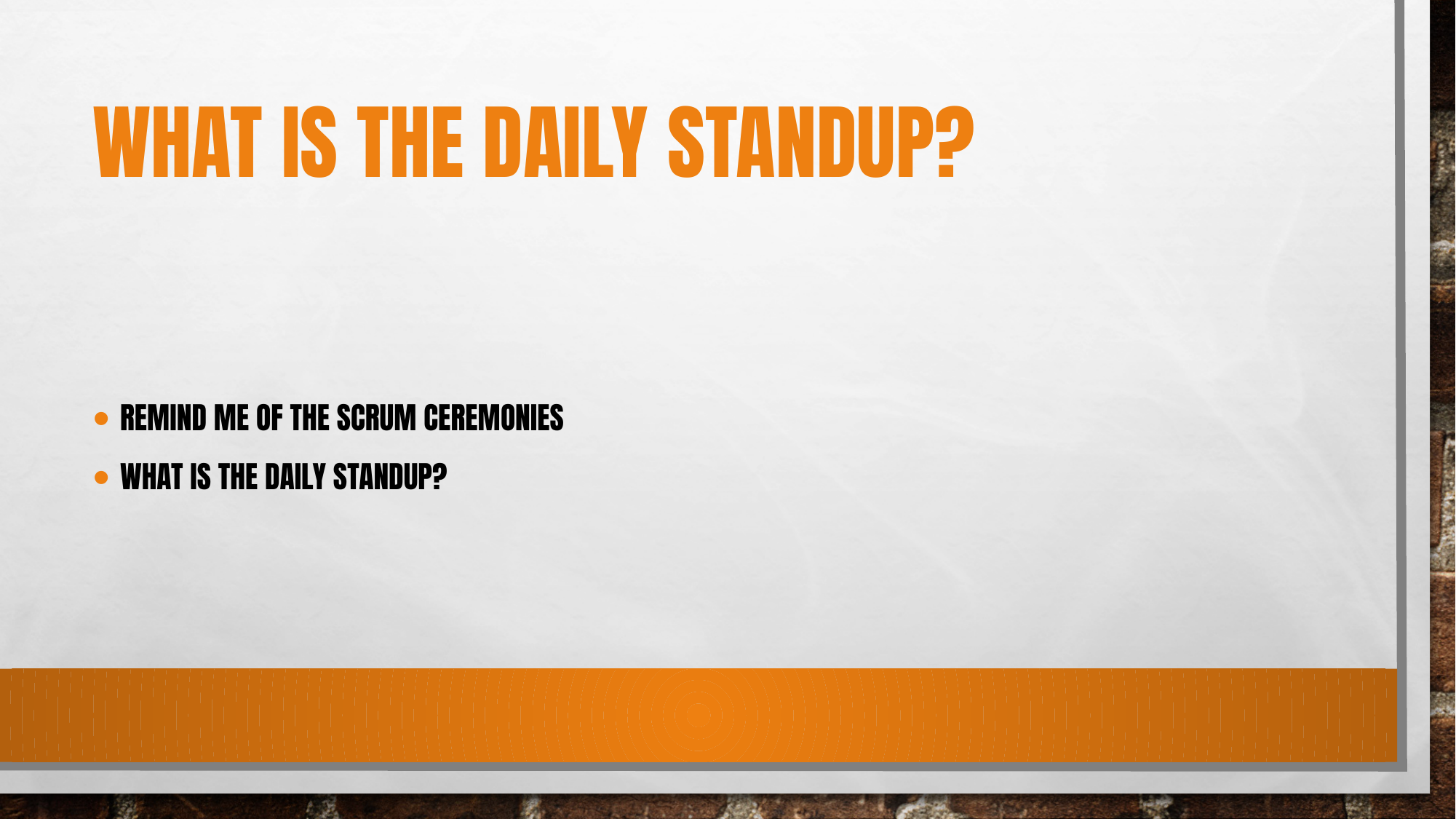

# What is the Daily Standup?
Remind me of the scrum Ceremonies
What is the daily standup?